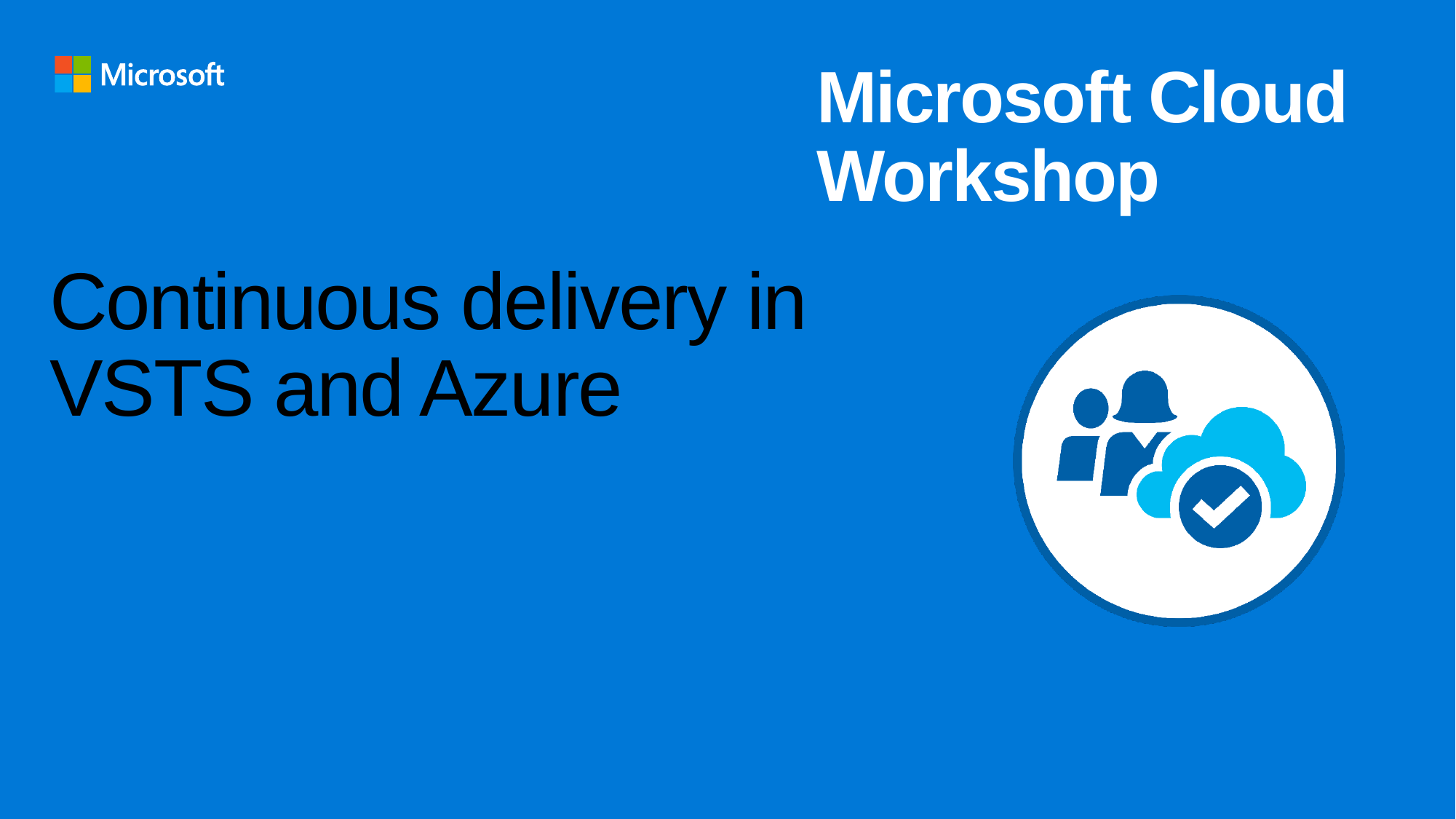

# Continuous delivery in VSTS and Azure